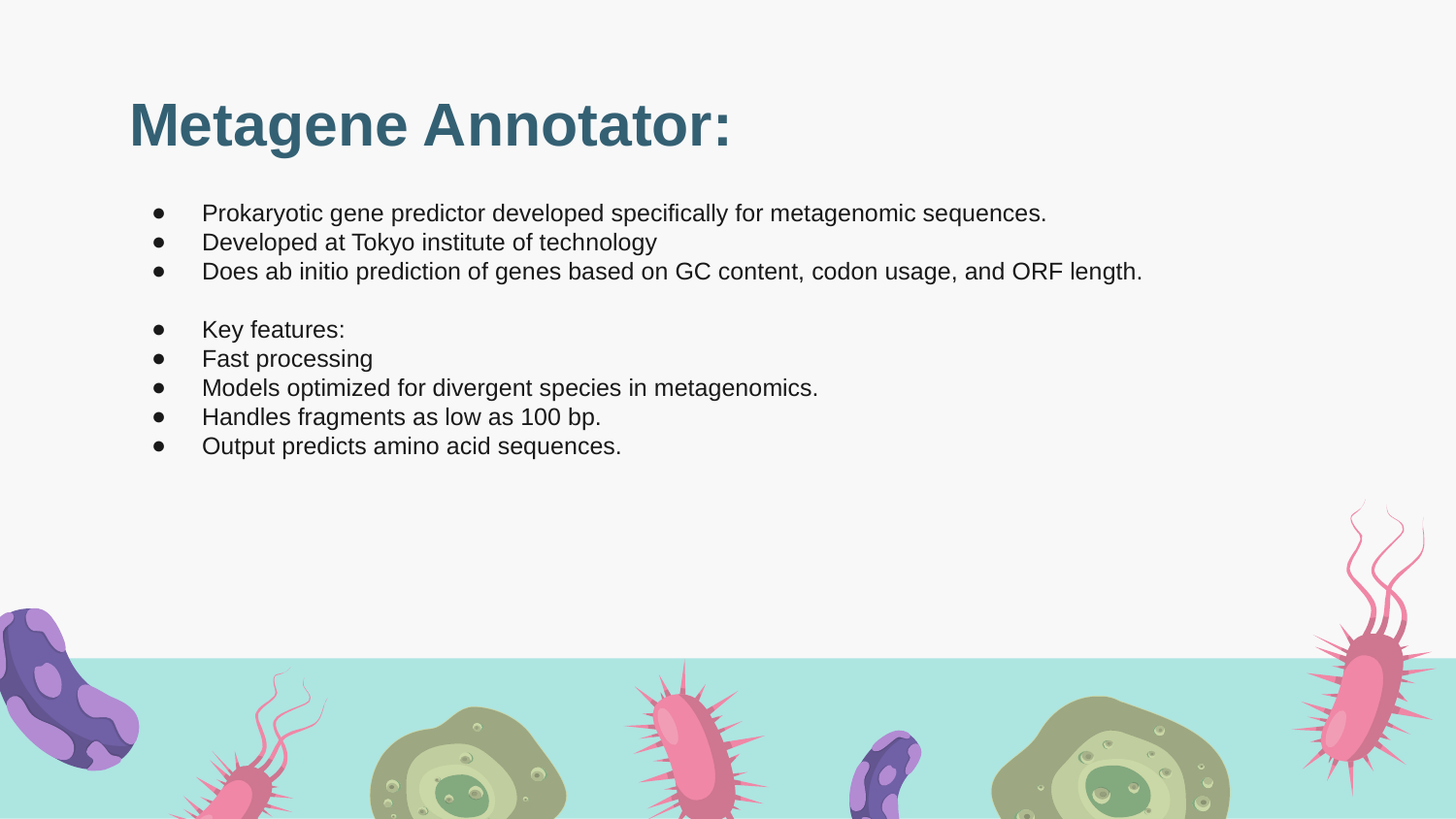

# Metagene Annotator:
Prokaryotic gene predictor developed specifically for metagenomic sequences.
Developed at Tokyo institute of technology
Does ab initio prediction of genes based on GC content, codon usage, and ORF length.

Key features:
Fast processing
Models optimized for divergent species in metagenomics.
Handles fragments as low as 100 bp.
Output predicts amino acid sequences.